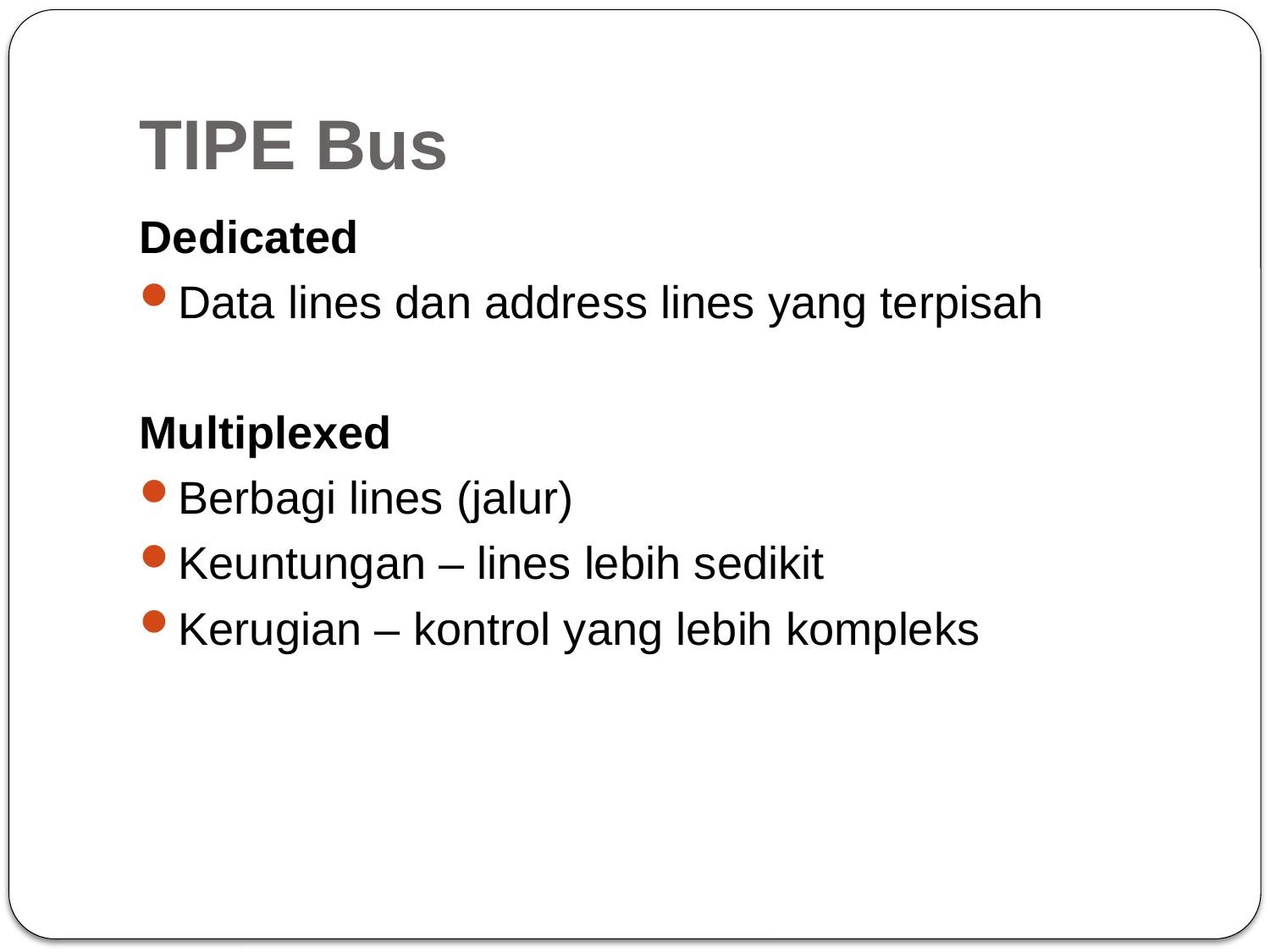

# TIPE Bus
Dedicated
Data lines dan address lines yang terpisah

Multiplexed
Berbagi lines (jalur)
Keuntungan – lines lebih sedikit
Kerugian – kontrol yang lebih kompleks